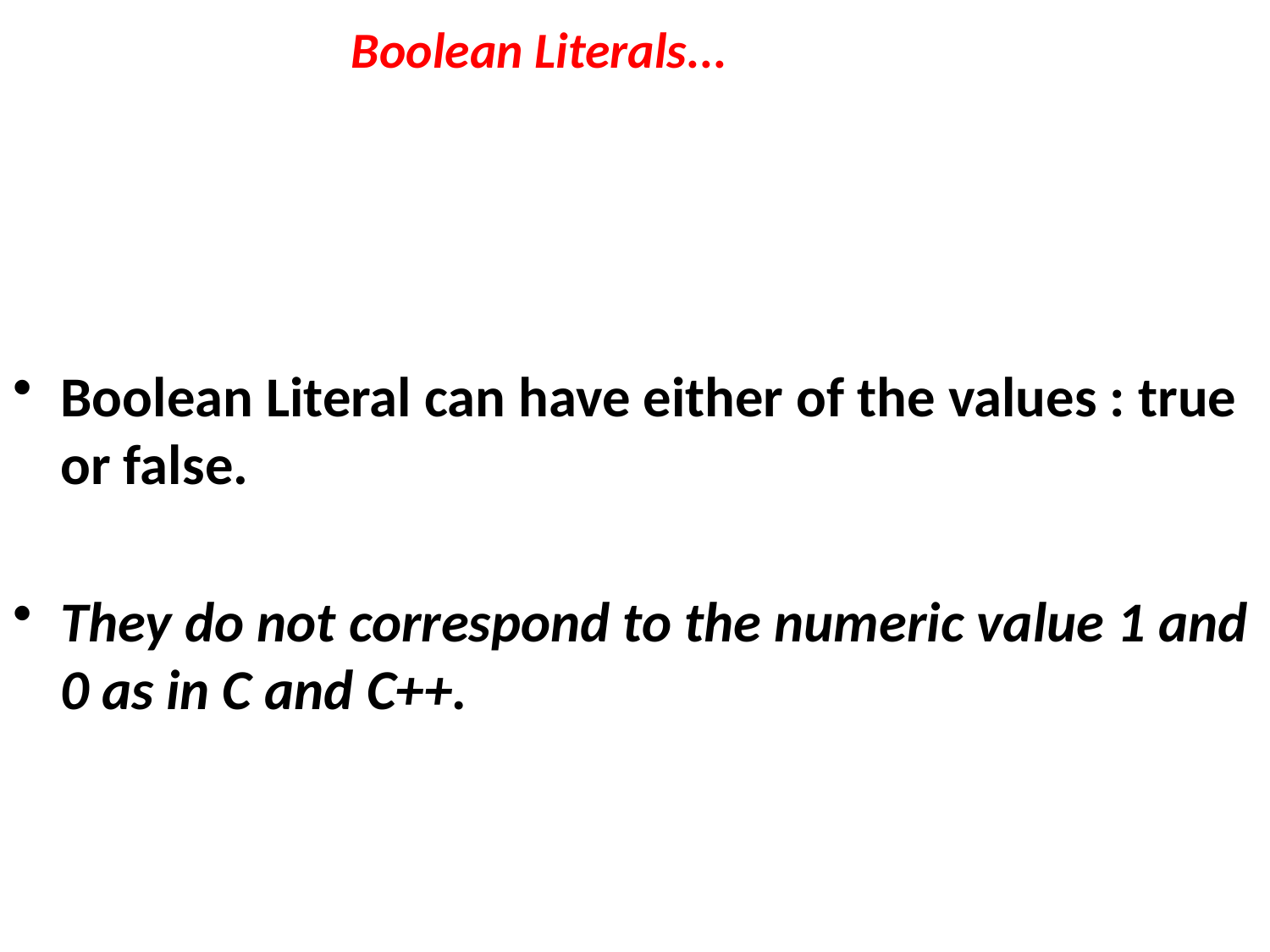

# Boolean Literals...

Boolean Literal can have either of the values : true or false.

They do not correspond to the numeric value 1 and 0 as in C and C++.